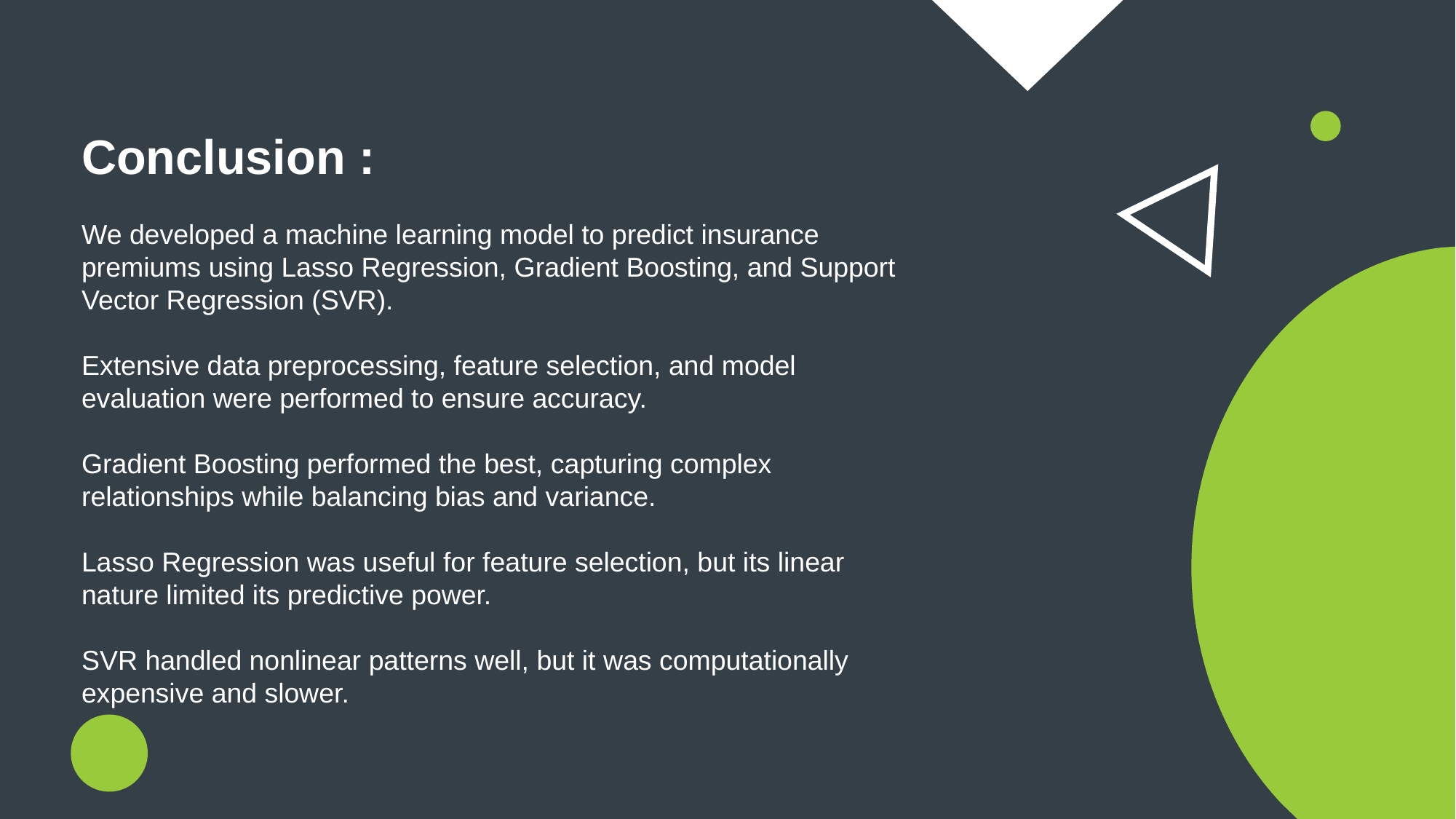

Conclusion :

We developed a machine learning model to predict insurance premiums using Lasso Regression, Gradient Boosting, and Support Vector Regression (SVR).

Extensive data preprocessing, feature selection, and model evaluation were performed to ensure accuracy.

Gradient Boosting performed the best, capturing complex relationships while balancing bias and variance.

Lasso Regression was useful for feature selection, but its linear nature limited its predictive power.

SVR handled nonlinear patterns well, but it was computationally expensive and slower.